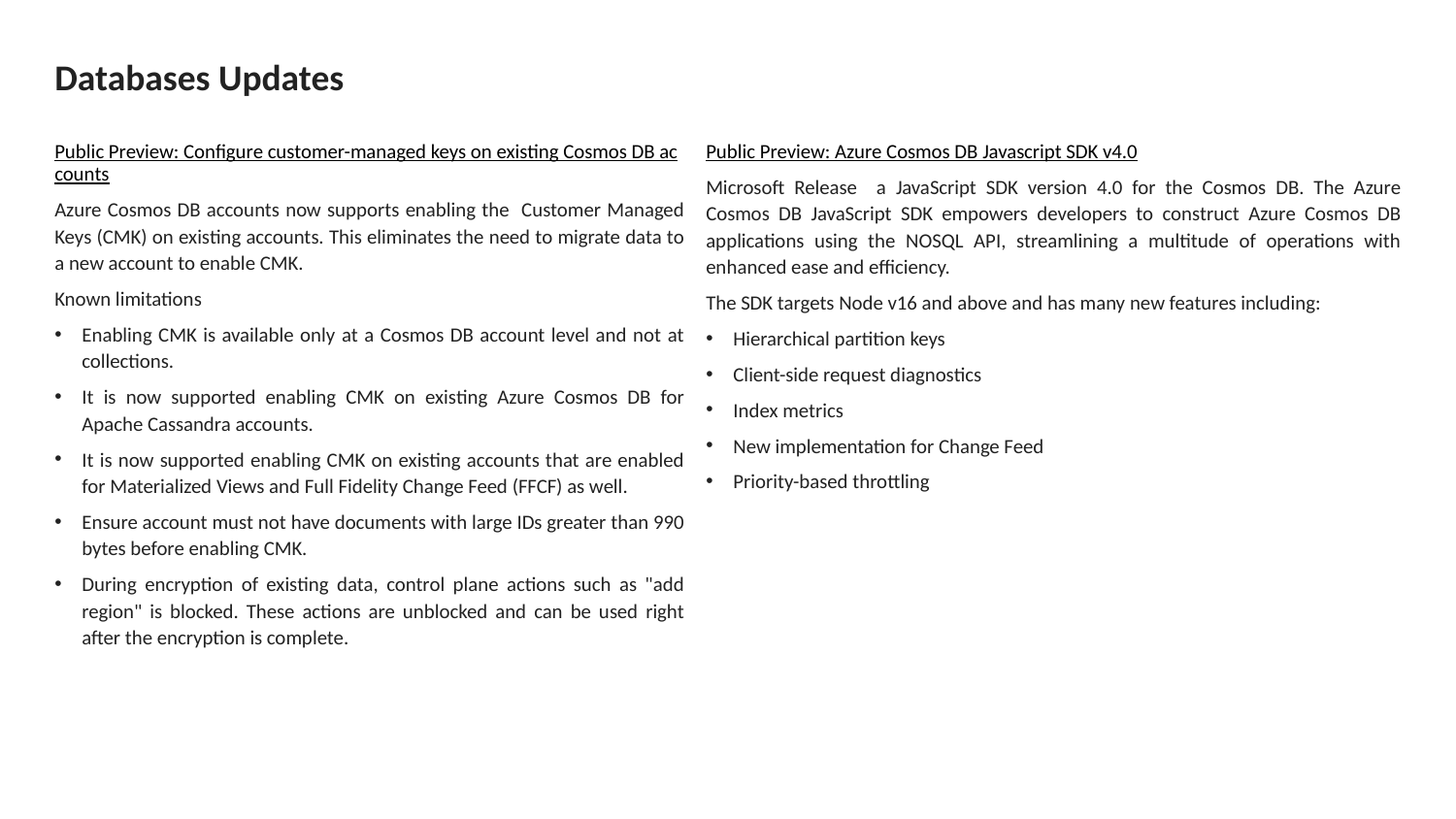

# Databases Updates
Public Preview: Configure customer-managed keys on existing Cosmos DB accounts
Azure Cosmos DB accounts now supports enabling the  Customer Managed Keys (CMK) on existing accounts. This eliminates the need to migrate data to a new account to enable CMK.
Known limitations
Enabling CMK is available only at a Cosmos DB account level and not at collections.
It is now supported enabling CMK on existing Azure Cosmos DB for Apache Cassandra accounts.
It is now supported enabling CMK on existing accounts that are enabled for Materialized Views and Full Fidelity Change Feed (FFCF) as well.
Ensure account must not have documents with large IDs greater than 990 bytes before enabling CMK.
During encryption of existing data, control plane actions such as "add region" is blocked. These actions are unblocked and can be used right after the encryption is complete.
Public Preview: Azure Cosmos DB Javascript SDK v4.0
Microsoft Release  a JavaScript SDK version 4.0 for the Cosmos DB. The Azure Cosmos DB JavaScript SDK empowers developers to construct Azure Cosmos DB applications using the NOSQL API, streamlining a multitude of operations with enhanced ease and efficiency.
The SDK targets Node v16 and above and has many new features including:
Hierarchical partition keys
Client-side request diagnostics
Index metrics
New implementation for Change Feed
Priority-based throttling